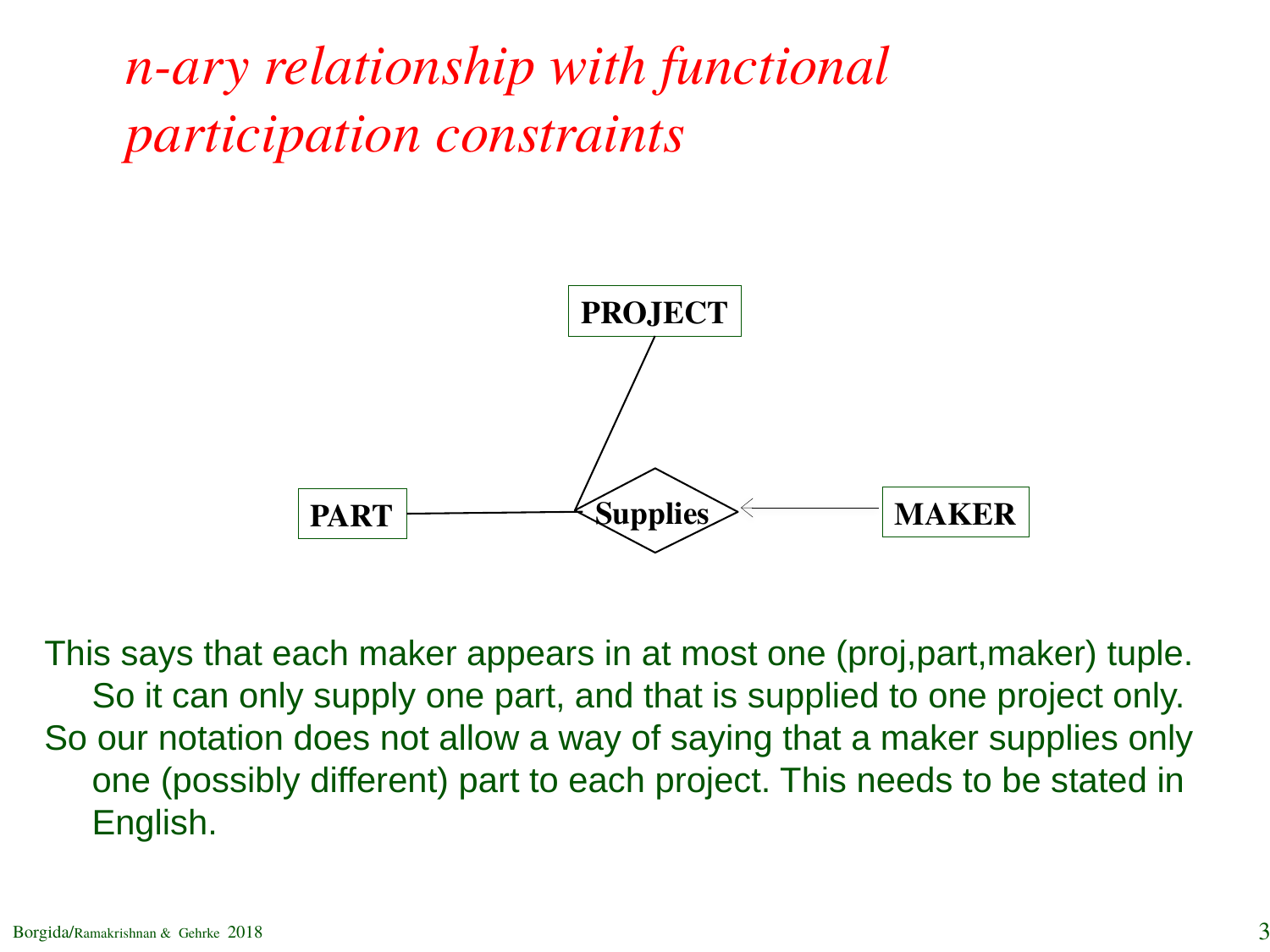

# n-ary relationship with functional participation constraints
PROJECT

Supplies
MAKER
PART
This says that each maker appears in at most one (proj,part,maker) tuple. So it can only supply one part, and that is supplied to one project only.
So our notation does not allow a way of saying that a maker supplies only one (possibly different) part to each project. This needs to be stated in English.